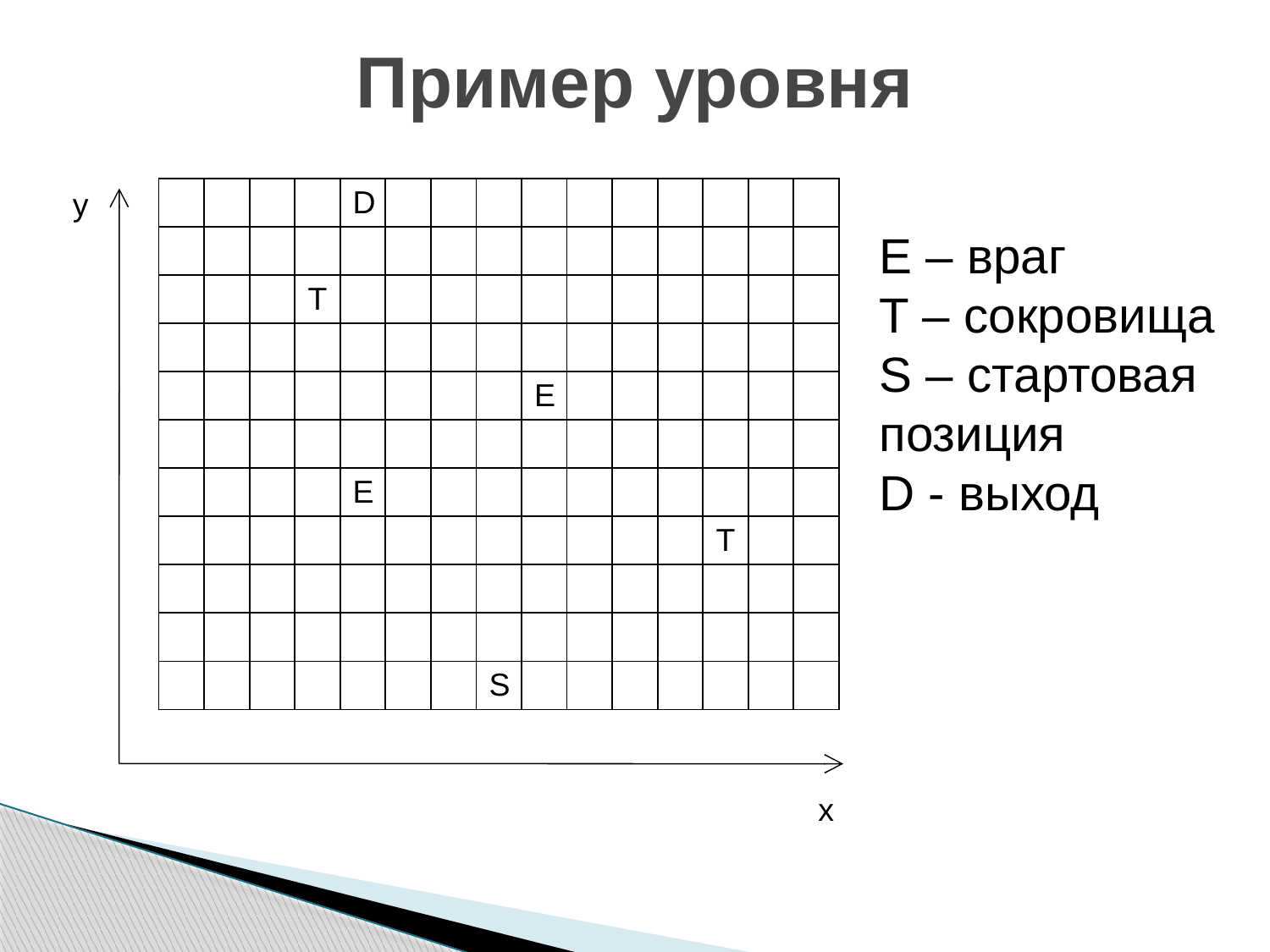

# Пример уровня
y
|  |  |  |  | D |  |  |  |  |  |  |  |  |  |  |
| --- | --- | --- | --- | --- | --- | --- | --- | --- | --- | --- | --- | --- | --- | --- |
|  |  |  |  |  |  |  |  |  |  |  |  |  |  |  |
|  |  |  | T |  |  |  |  |  |  |  |  |  |  |  |
|  |  |  |  |  |  |  |  |  |  |  |  |  |  |  |
|  |  |  |  |  |  |  |  | E |  |  |  |  |  |  |
|  |  |  |  |  |  |  |  |  |  |  |  |  |  |  |
|  |  |  |  | E |  |  |  |  |  |  |  |  |  |  |
|  |  |  |  |  |  |  |  |  |  |  |  | T |  |  |
|  |  |  |  |  |  |  |  |  |  |  |  |  |  |  |
|  |  |  |  |  |  |  |  |  |  |  |  |  |  |  |
|  |  |  |  |  |  |  | S |  |  |  |  |  |  |  |
E – враг
T – сокровища
S – стартовая
позиция
D - выход

x